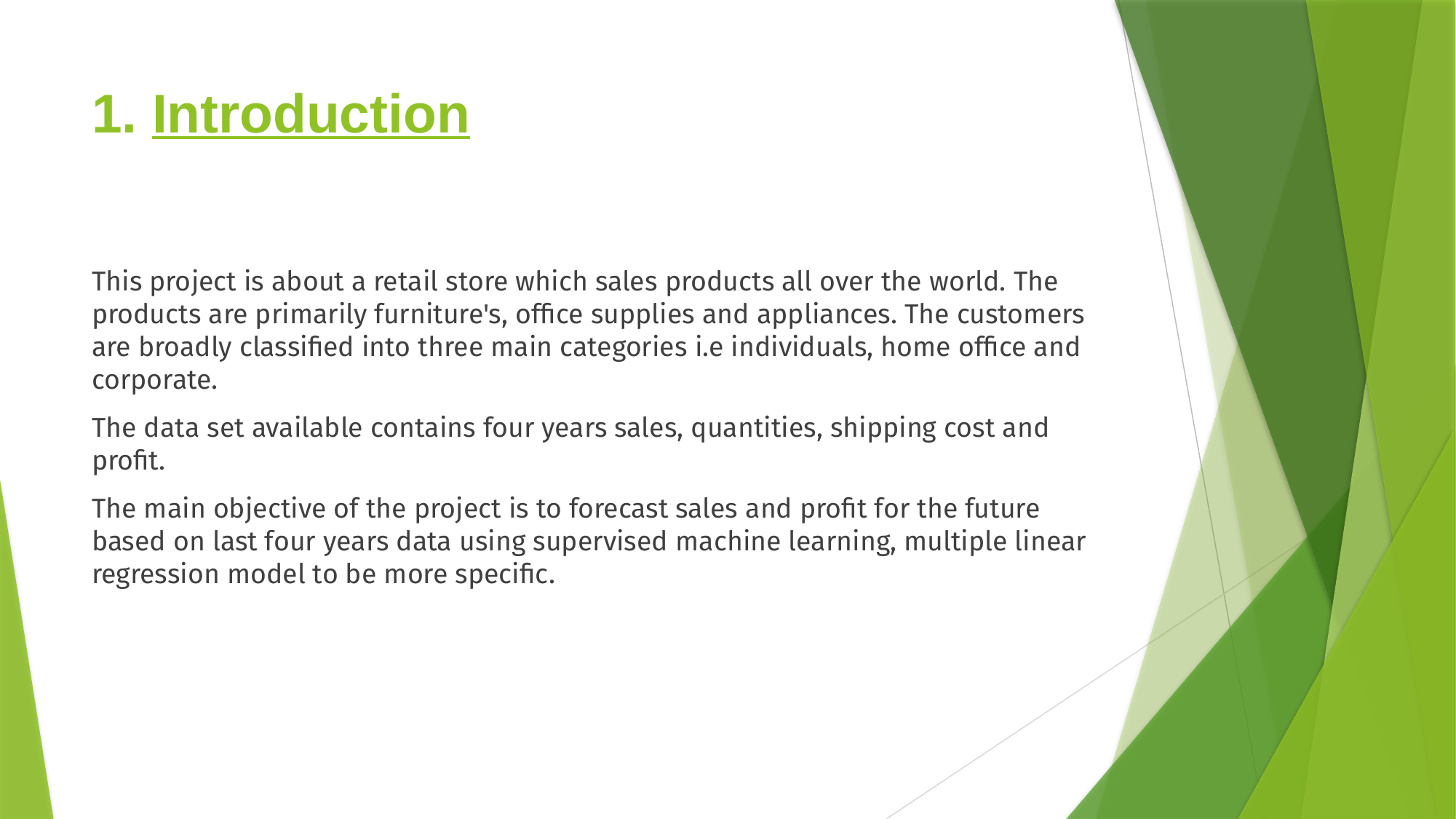

# 1. Introduction
This project is about a retail store which sales products all over the world. The products are primarily furniture's, office supplies and appliances. The customers are broadly classified into three main categories i.e individuals, home office and corporate.
The data set available contains four years sales, quantities, shipping cost and profit.
The main objective of the project is to forecast sales and profit for the future based on last four years data using supervised machine learning, multiple linear regression model to be more specific.